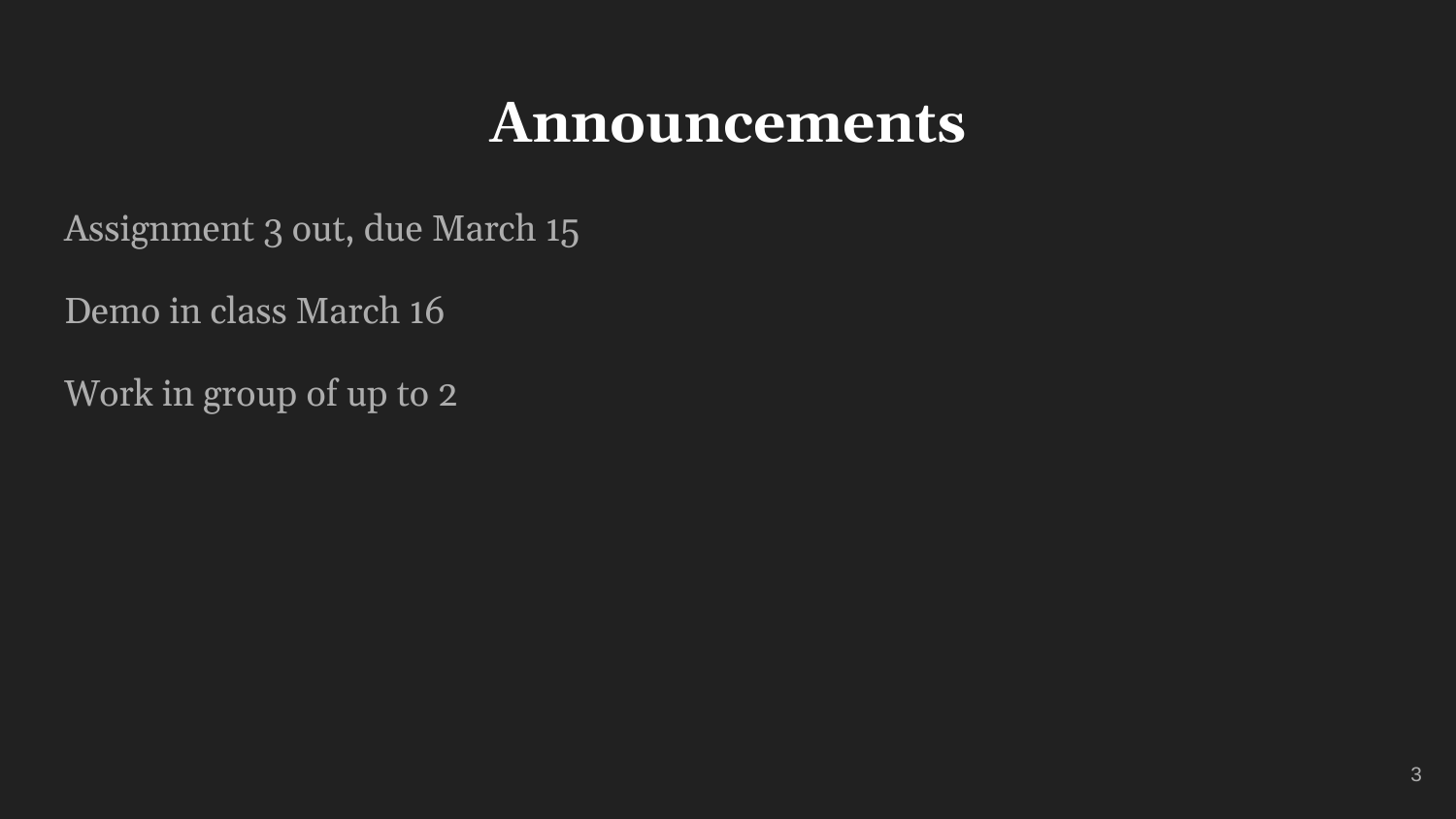

# Announcements
Assignment 3 out, due March 15
Demo in class March 16
Work in group of up to 2

3